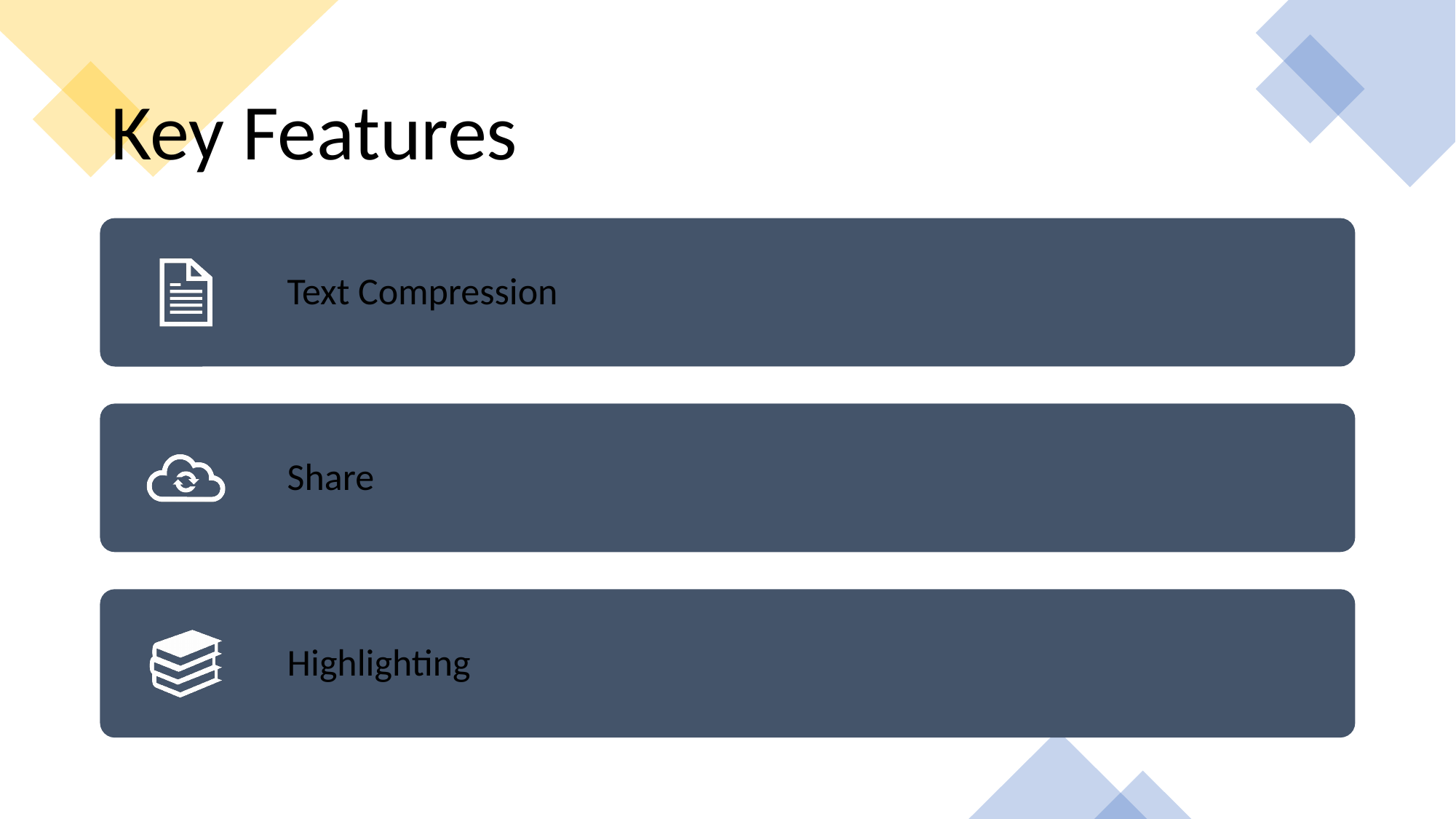

# Key Features

Text Compression
Share
Highlighting